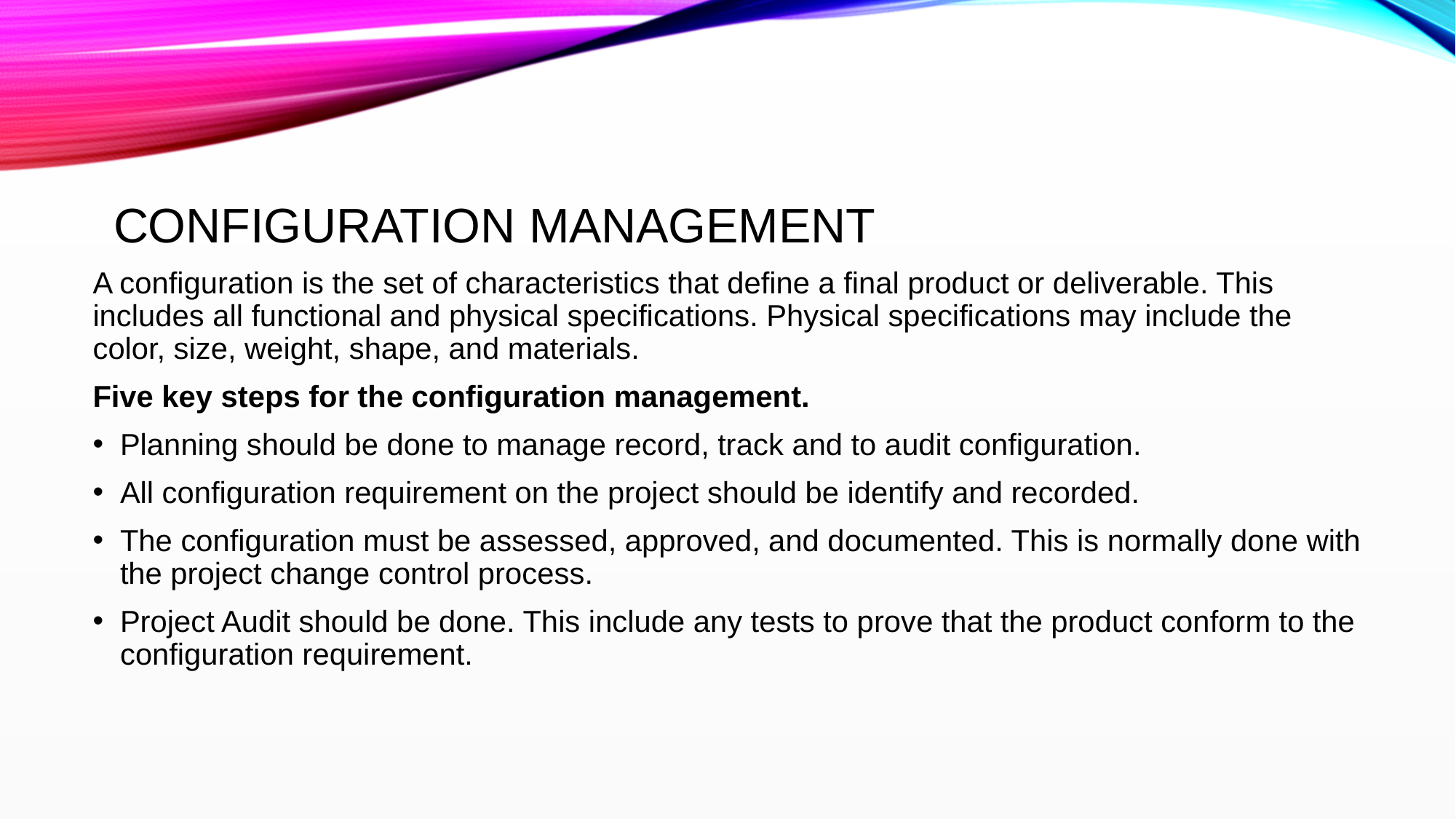

# Configuration Management
A configuration is the set of characteristics that define a final product or deliverable. This includes all functional and physical specifications. Physical specifications may include the color, size, weight, shape, and materials.
Five key steps for the configuration management.
Planning should be done to manage record, track and to audit configuration.
All configuration requirement on the project should be identify and recorded.
The configuration must be assessed, approved, and documented. This is normally done with the project change control process.
Project Audit should be done. This include any tests to prove that the product conform to the configuration requirement.